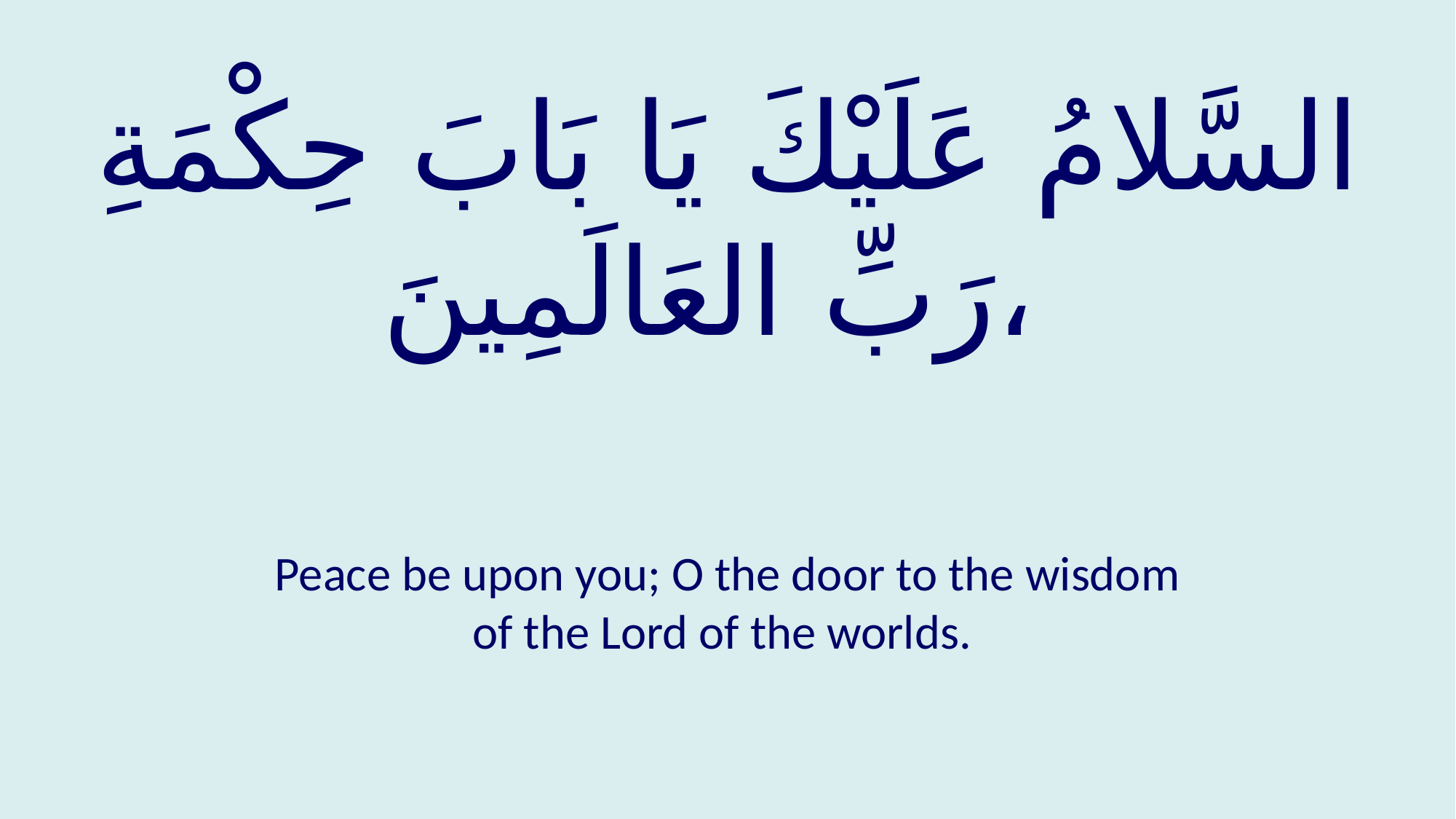

# السَّلامُ عَلَيْكَ يَا بَابَ حِكْمَةِ رَبِّ العَالَمِينَ،
Peace be upon you; O the door to the wisdom of the Lord of the worlds.